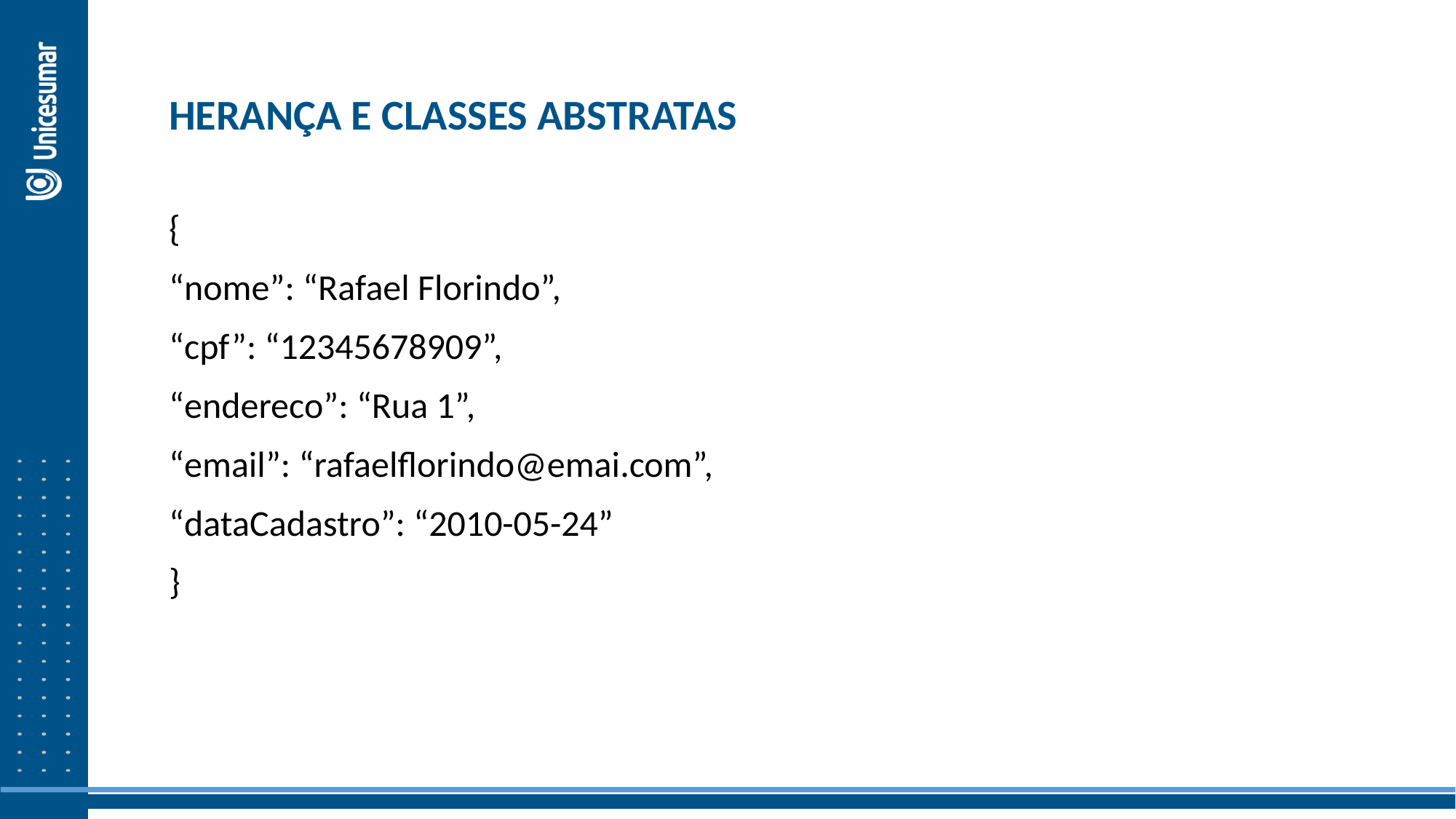

HERANÇA E CLASSES ABSTRATAS
{
“nome”: “Rafael Florindo”,
“cpf”: “12345678909”,
“endereco”: “Rua 1”,
“email”: “rafaelflorindo@emai.com”,
“dataCadastro”: “2010-05-24”
}